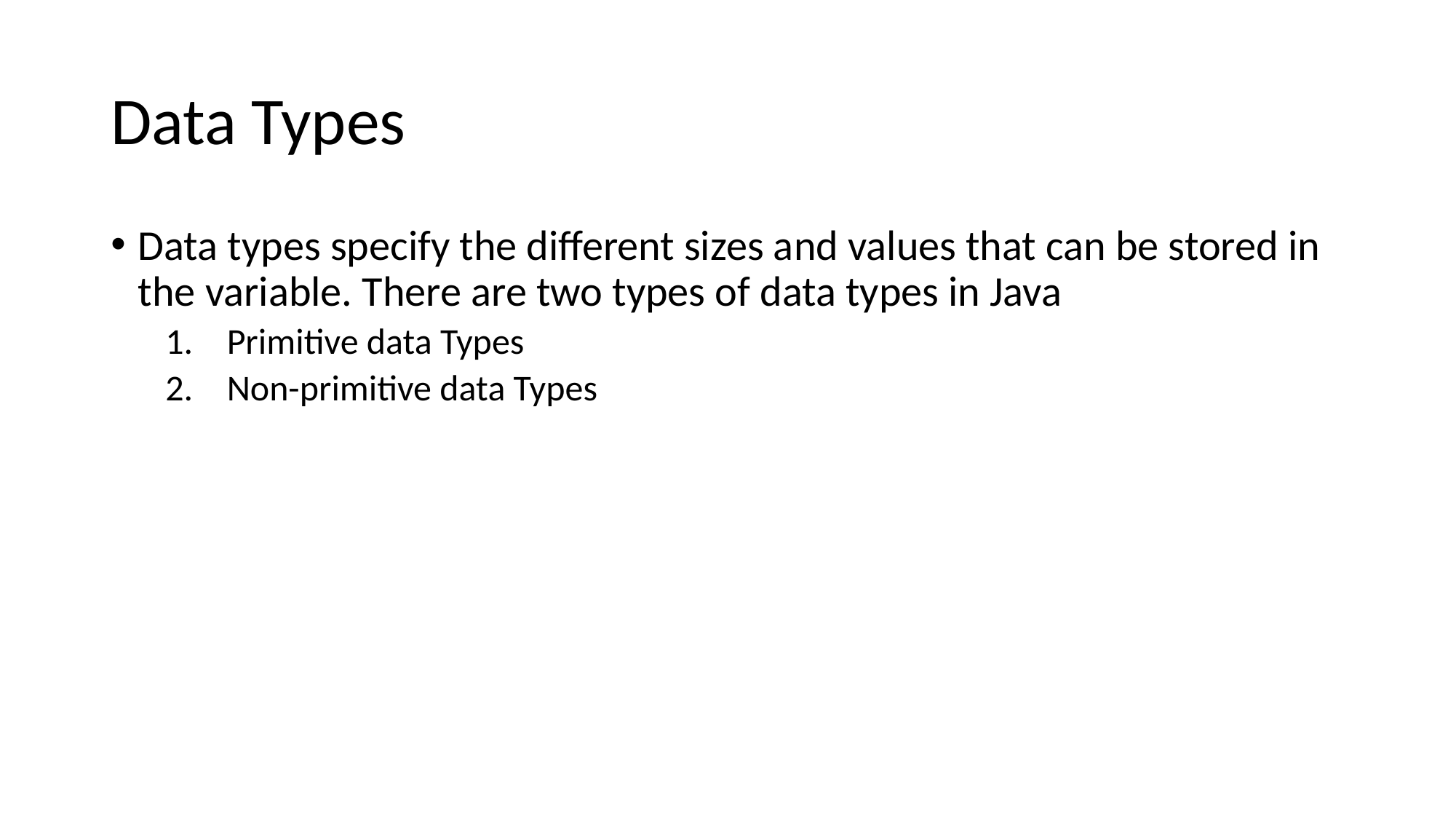

# Data Types
Data types specify the different sizes and values that can be stored in the variable. There are two types of data types in Java
Primitive data Types
Non-primitive data Types